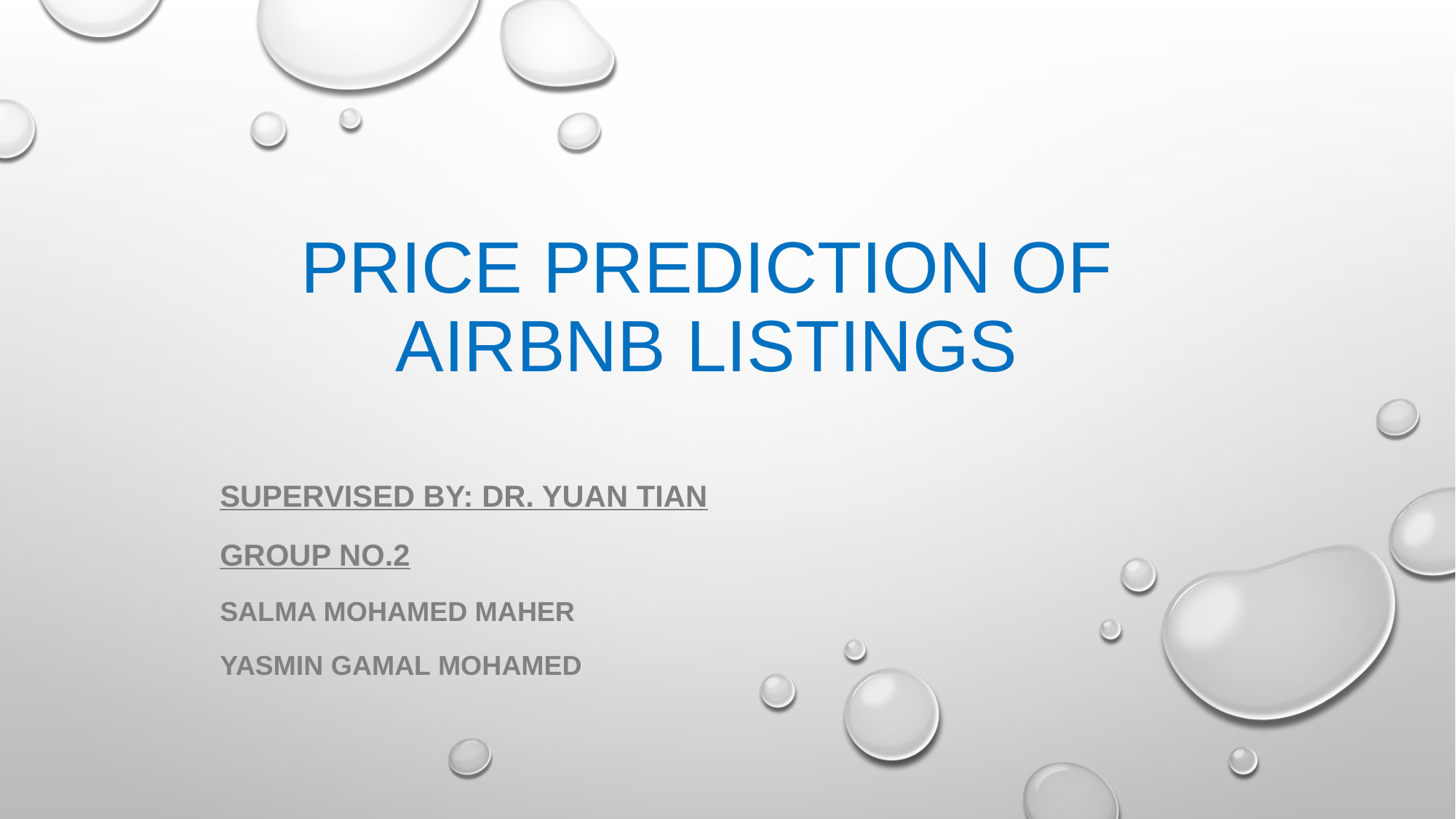

# Price Prediction of Airbnb listings
Supervised by: Dr. Yuan Tian
Group No.2
Salma Mohamed Maher
Yasmin gamal Mohamed